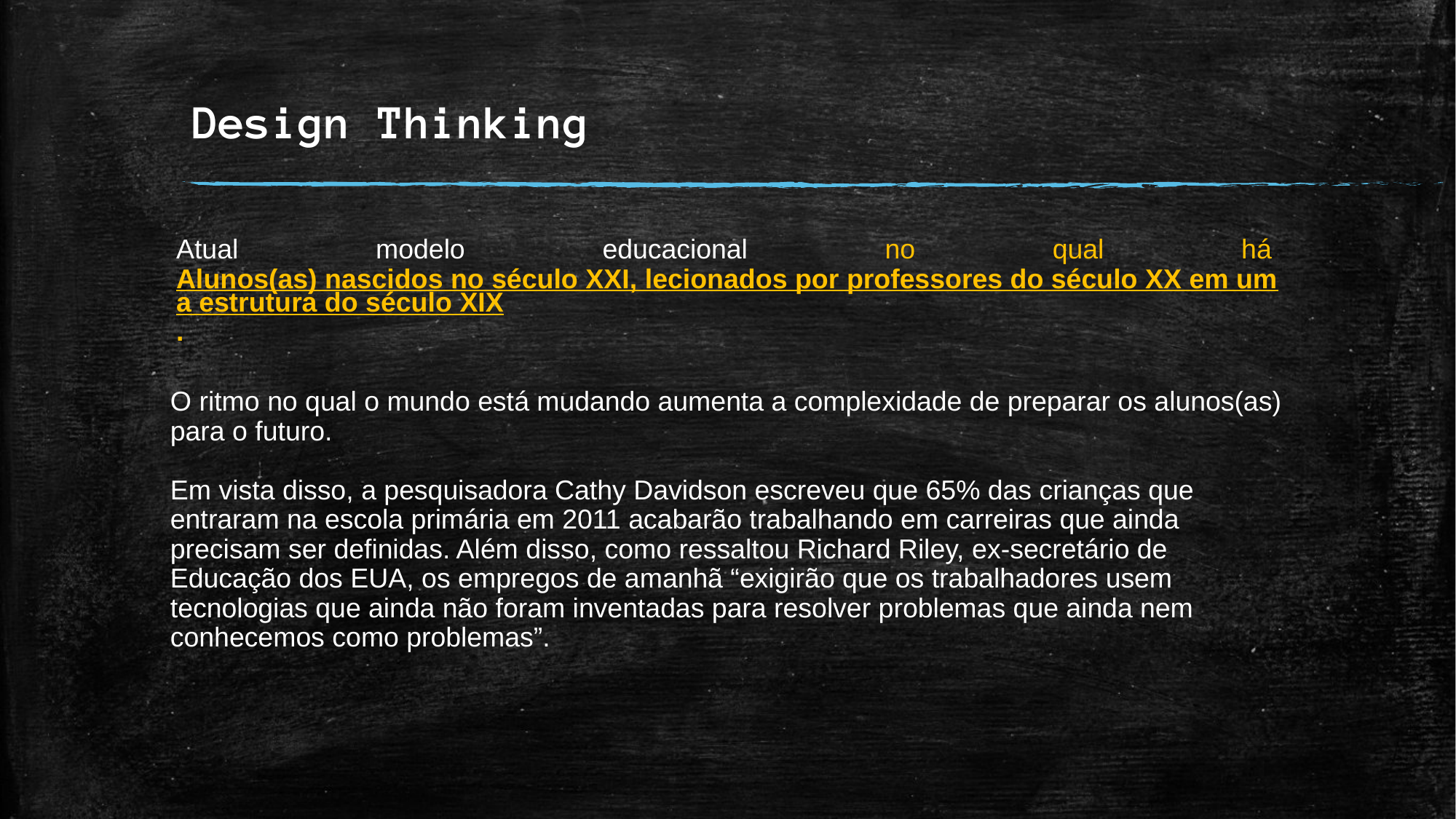

# Design Thinking
Atual modelo educacional no qual há Alunos(as) nascidos no século XXI, lecionados por professores do século XX em uma estrutura do século XIX.
O ritmo no qual o mundo está mudando aumenta a complexidade de preparar os alunos(as) para o futuro.

Em vista disso, a pesquisadora Cathy Davidson escreveu que 65% das crianças que entraram na escola primária em 2011 acabarão trabalhando em carreiras que ainda precisam ser definidas. Além disso, como ressaltou Richard Riley, ex-secretário de Educação dos EUA, os empregos de amanhã “exigirão que os trabalhadores usem tecnologias que ainda não foram inventadas para resolver problemas que ainda nem conhecemos como problemas”.